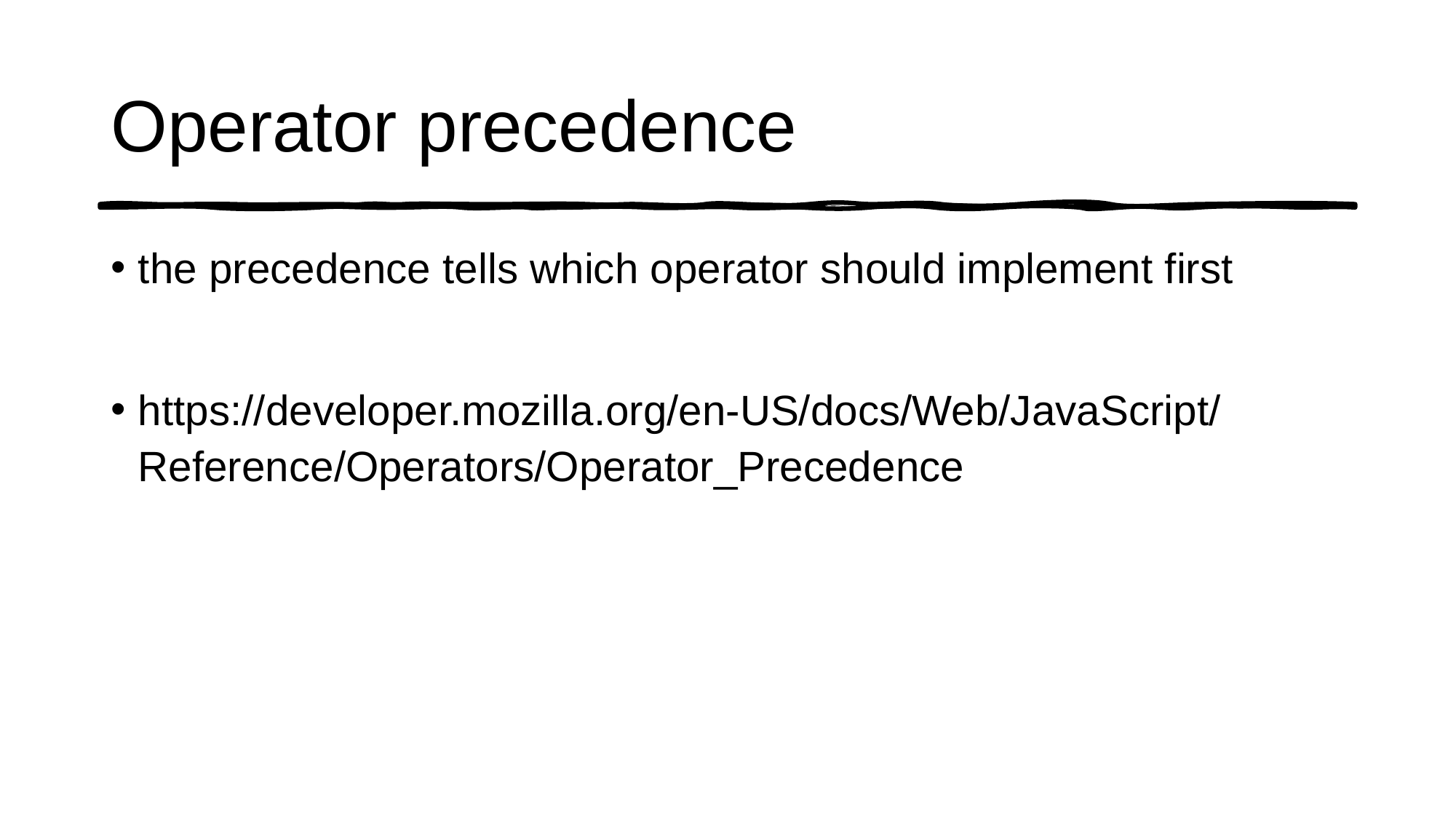

# Operator precedence
the precedence tells which operator should implement first

https://developer.mozilla.org/en-US/docs/Web/JavaScript/Reference/Operators/Operator_Precedence